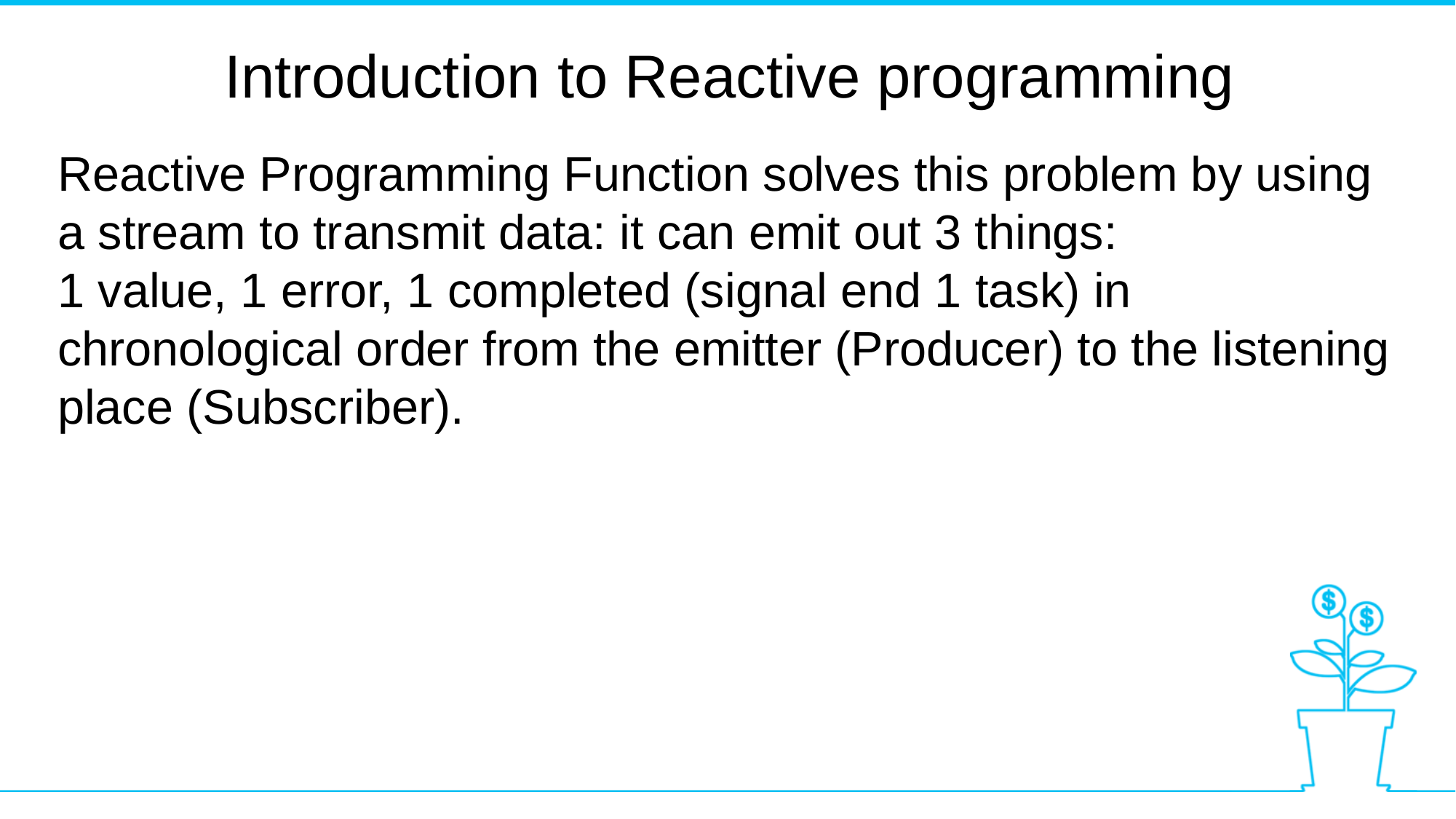

Introduction to Reactive programming
Reactive Programming Function solves this problem by using a stream to transmit data: it can emit out 3 things:
1 value, 1 error, 1 completed (signal end 1 task) in chronological order from the emitter (Producer) to the listening place (Subscriber).